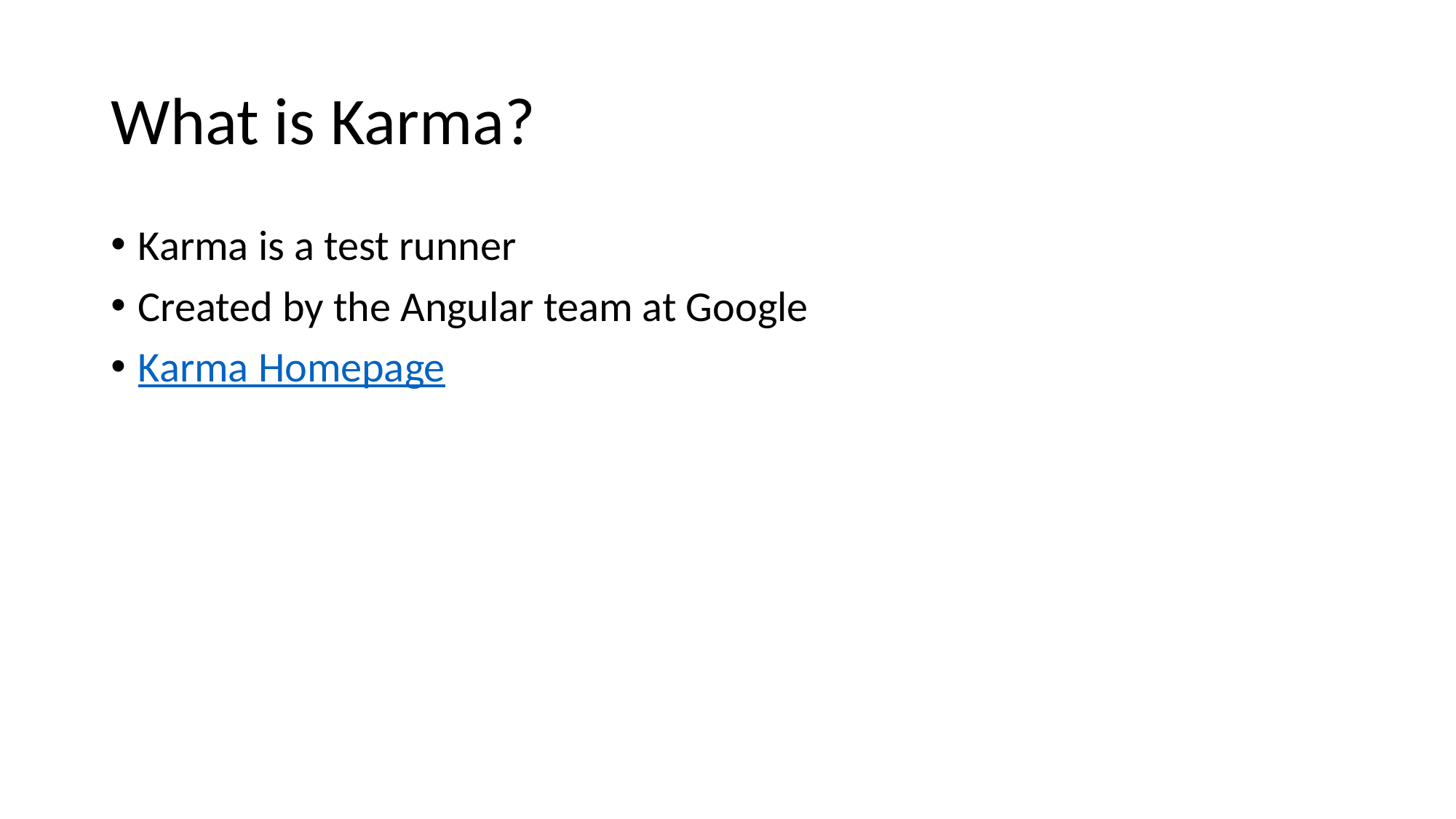

# What is Karma?
Karma is a test runner
Created by the Angular team at Google
Karma Homepage